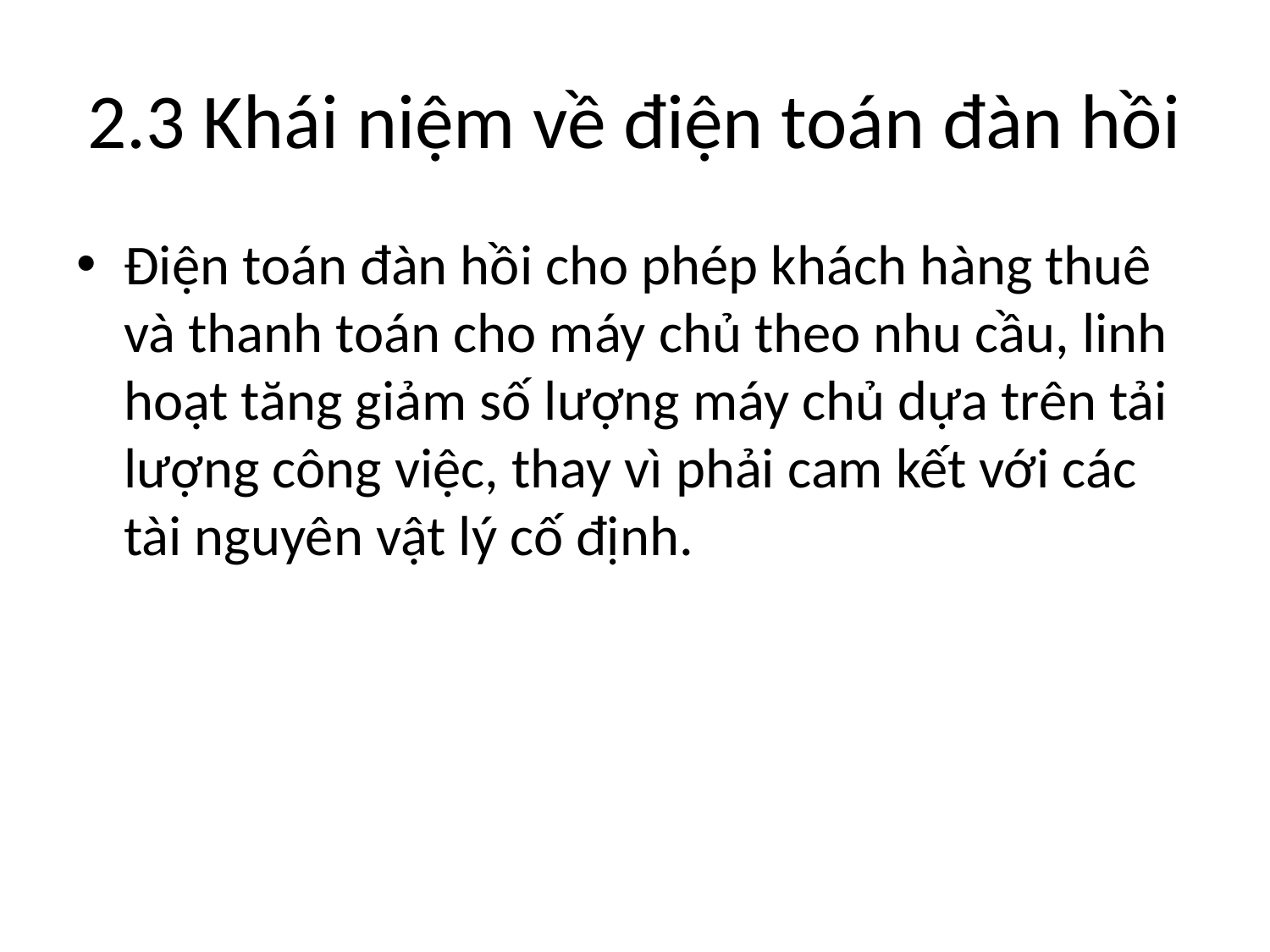

# 2.3 Khái niệm về điện toán đàn hồi
Điện toán đàn hồi cho phép khách hàng thuê và thanh toán cho máy chủ theo nhu cầu, linh hoạt tăng giảm số lượng máy chủ dựa trên tải lượng công việc, thay vì phải cam kết với các tài nguyên vật lý cố định.